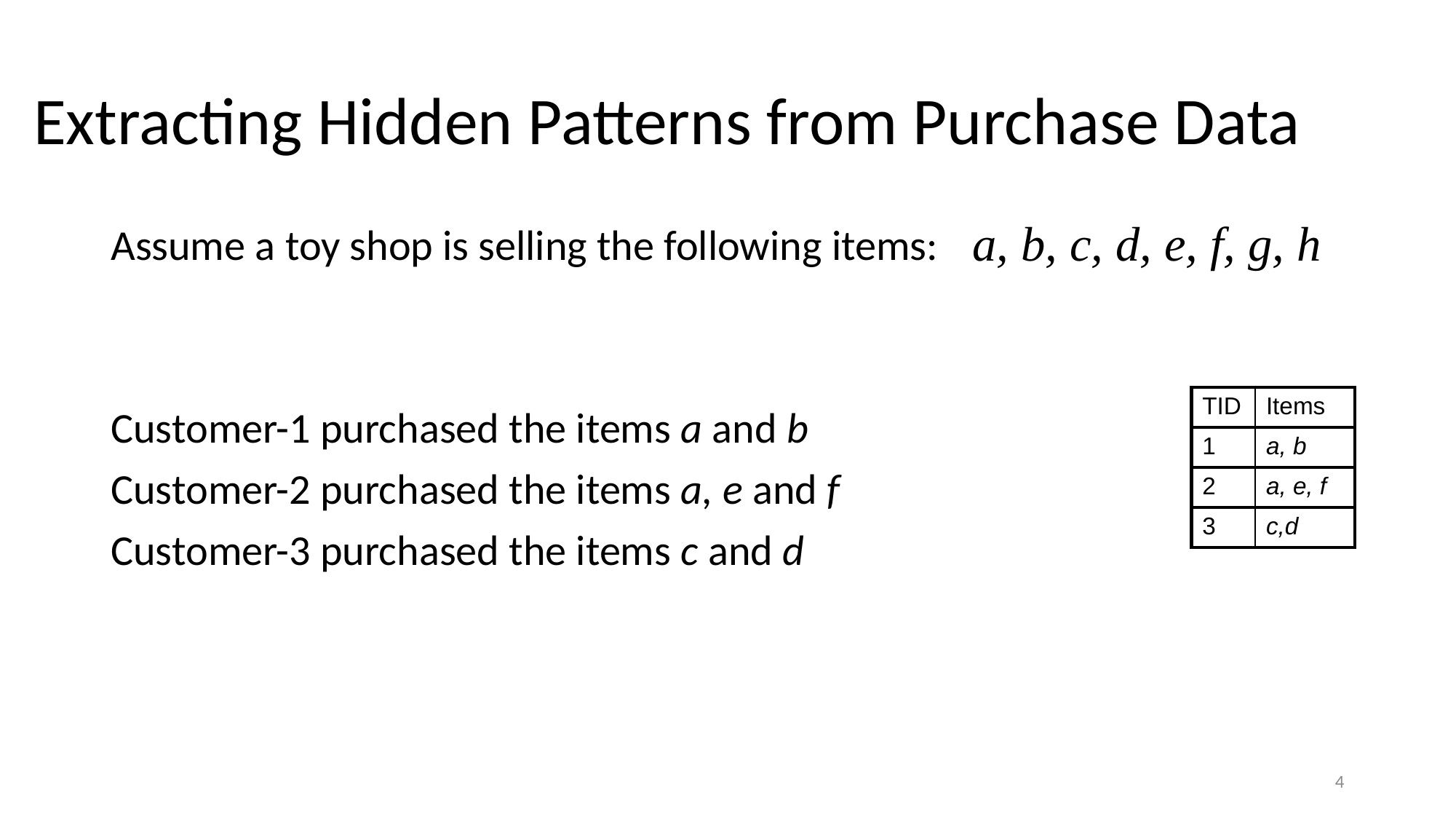

# Extracting Hidden Patterns from Purchase Data
a, b, c, d, e, f, g, h
Assume a toy shop is selling the following items:

Customer-1 purchased the items a and b
Customer-2 purchased the items a, e and f
Customer-3 purchased the items c and d
| TID | Items |
| --- | --- |
| 1 | a, b |
| 2 | a, e, f |
| 3 | c,d |
4